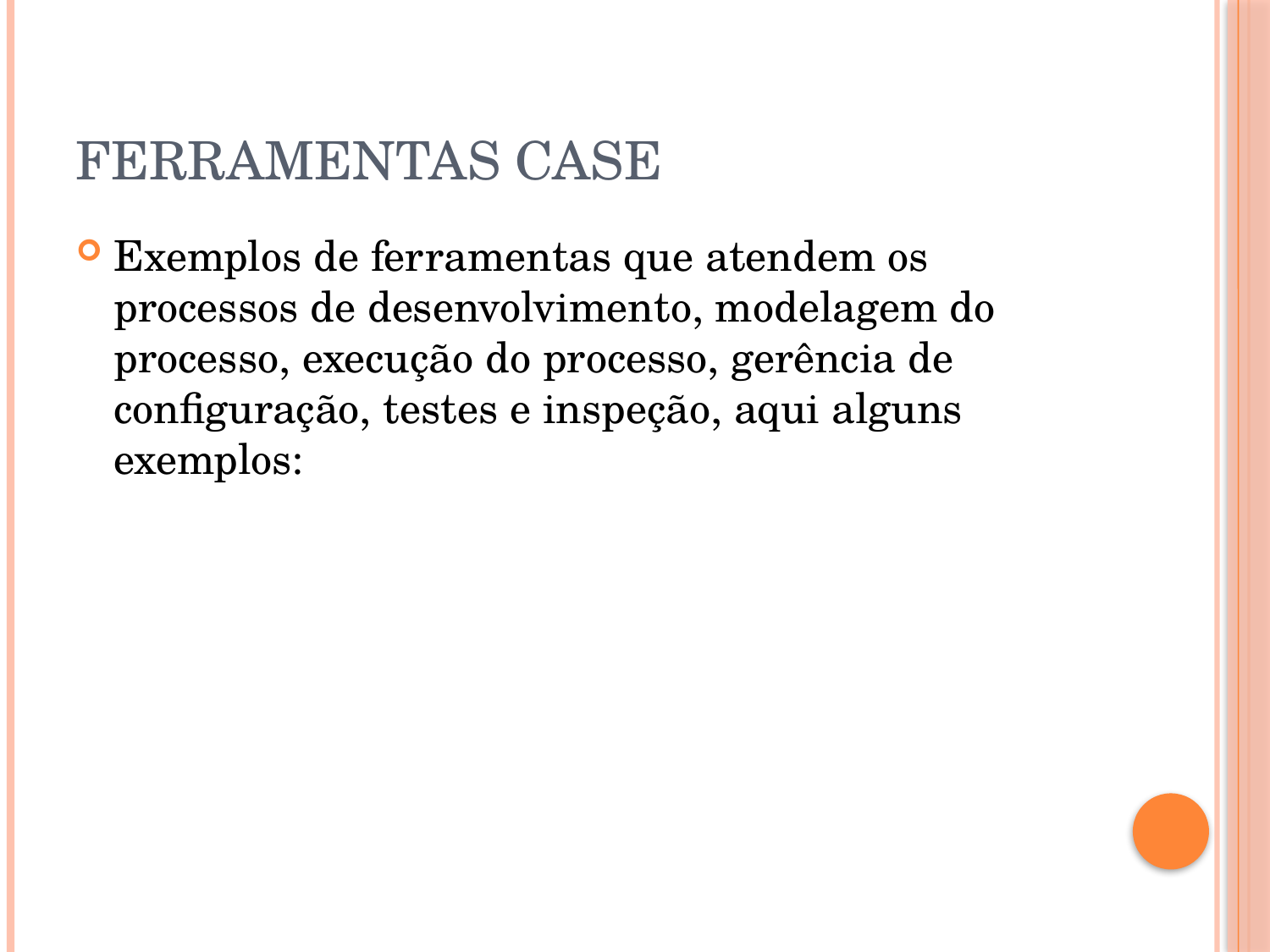

# Ferramentas CASE
Exemplos de ferramentas que atendem os processos de desenvolvimento, modelagem do processo, execução do processo, gerência de configuração, testes e inspeção, aqui alguns exemplos: